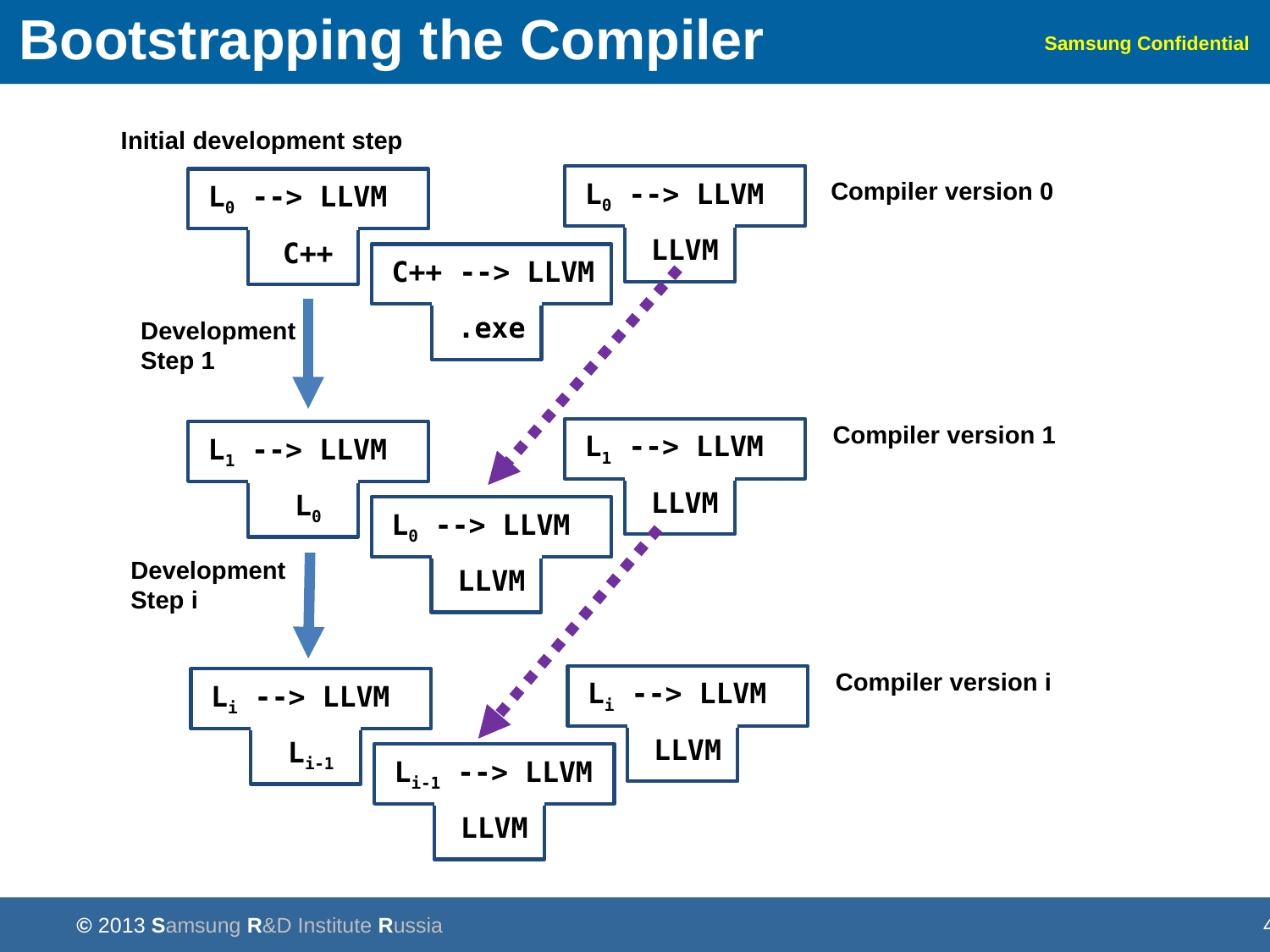

Bootstrapping the Compiler
Initial development step

L0 --> LLVM

LLVM

L0 --> LLVM

C++
Compiler version 0

C++ --> LLVM

.exe
Development
Step 1
Compiler version 1

L1 --> LLVM

LLVM

L1 --> LLVM

L0

L0 --> LLVM

LLVM
Development
Step i
Compiler version i

Li --> LLVM

LLVM

Li --> LLVM

Li-1

Li-1 --> LLVM

LLVM